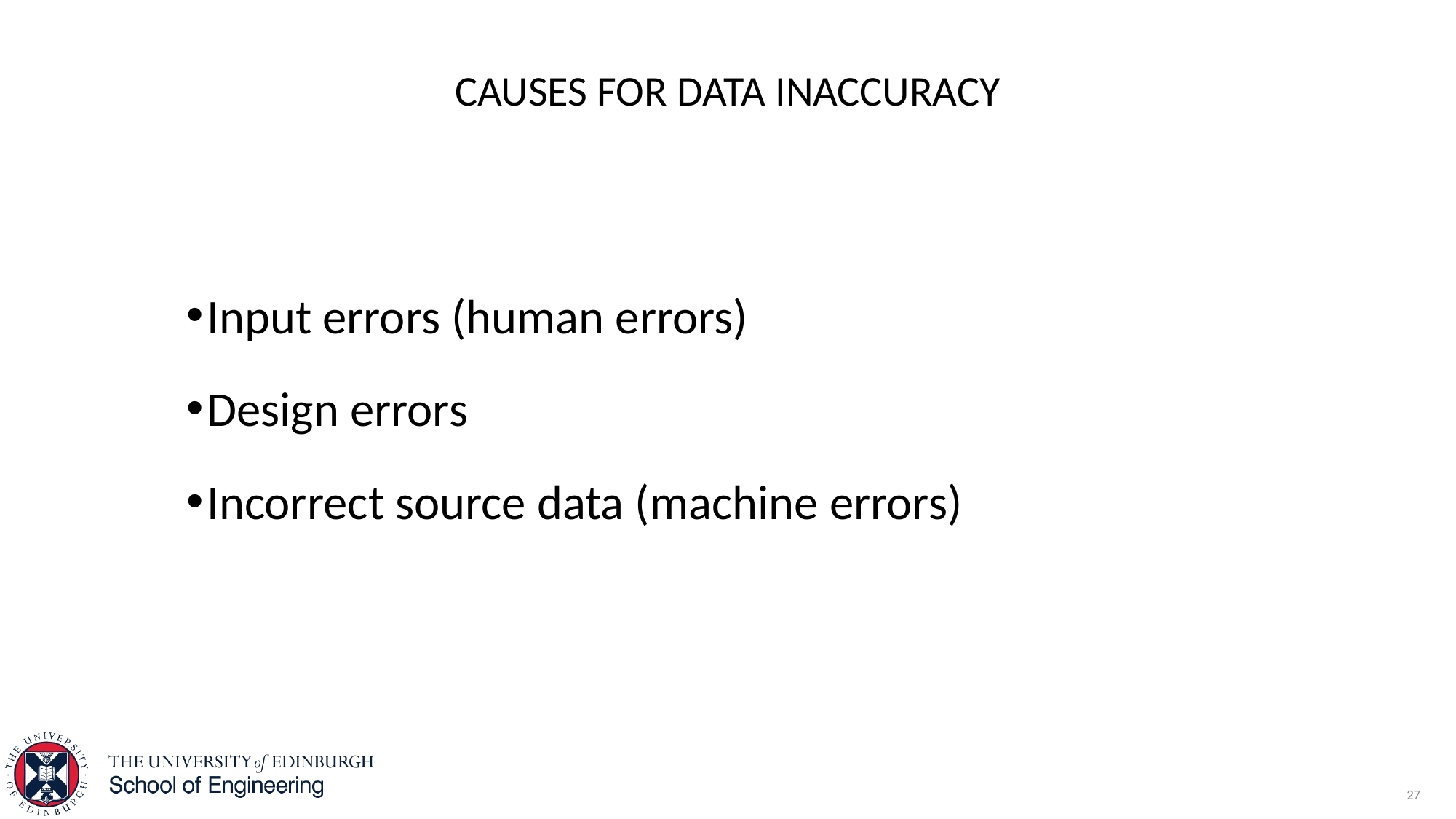

# Causes for data inaccuracy
Input errors (human errors)
Design errors
Incorrect source data (machine errors)
27